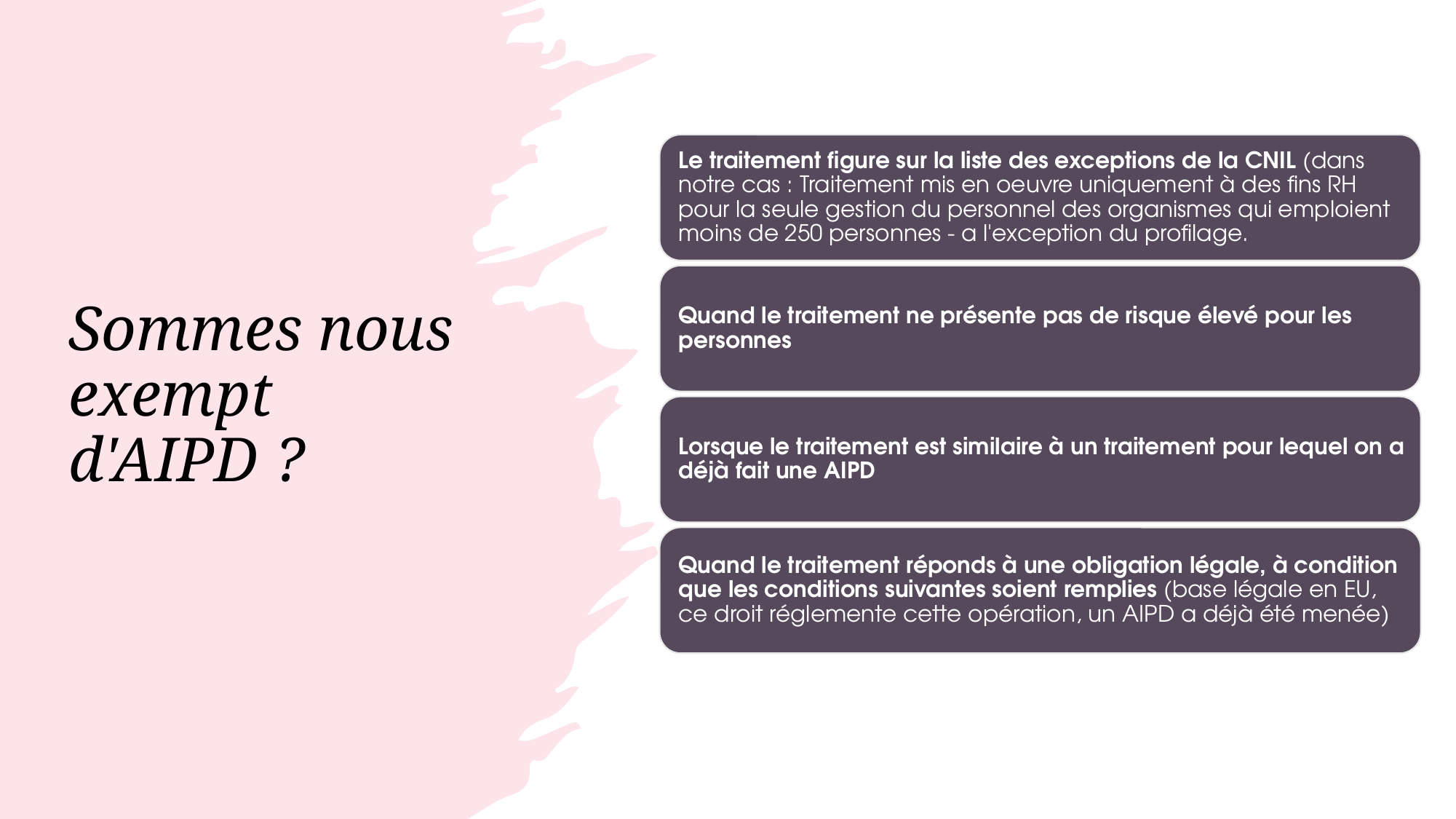

# Sommes nous exempt d'AIPD ?
Le traitement figure sur la liste des exceptions de la CNIL (dans notre cas : Traitement mis en oeuvre uniquement à des fins RH pour la seule gestion du personnel des organismes qui emploient moins de 250 personnes - a l'exception du profilage.
Quand le traitement ne présente pas de risque élevé pour les personnes
Lorsque le traitement est similaire à un traitement pour lequel on a déjà fait une AIPD
Quand le traitement réponds à une obligation légale, à condition que les conditions suivantes soient remplies (base légale en EU, ce droit réglemente cette opération, un AIPD a déjà été menée)
12